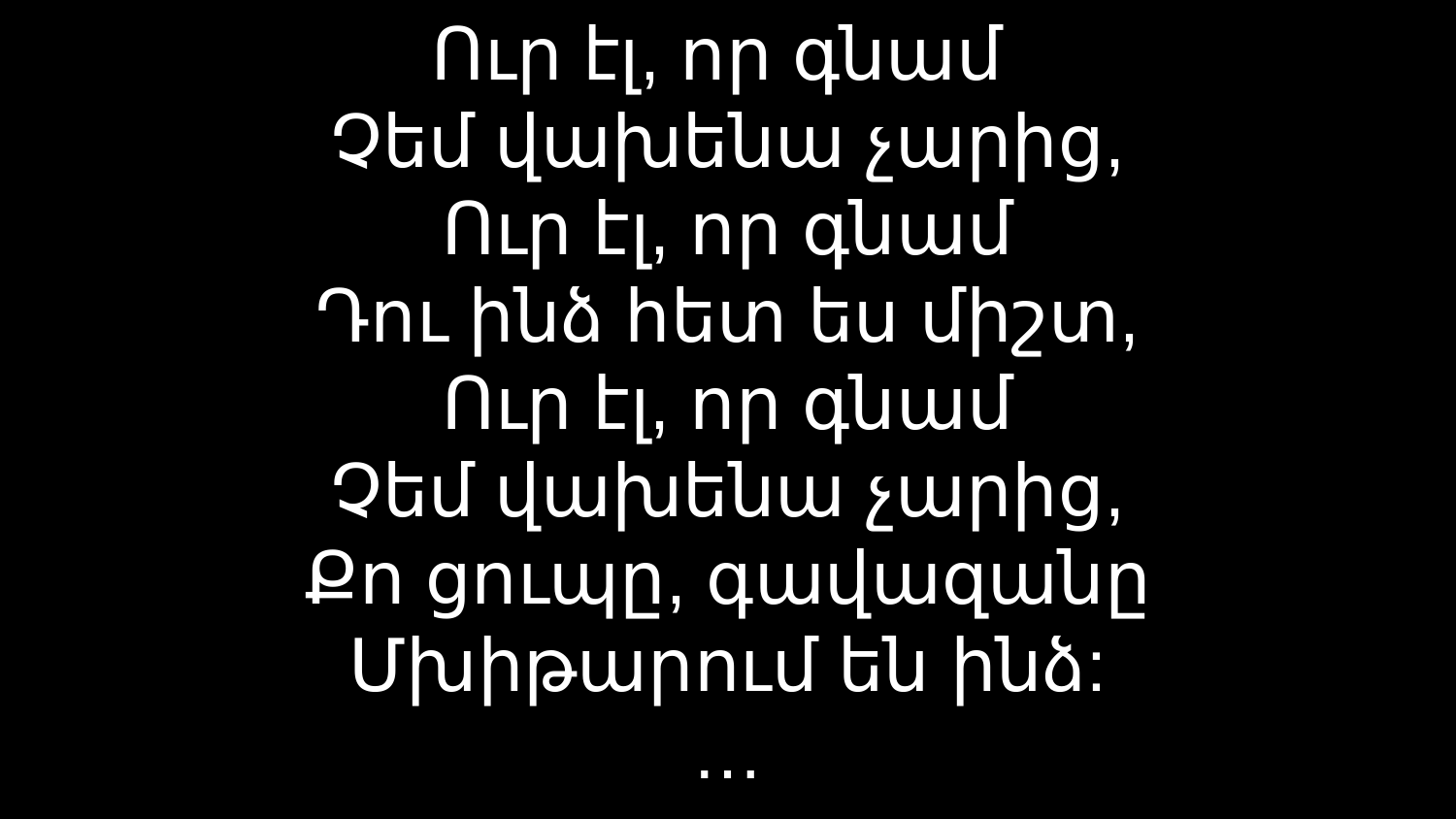

# Ուր էլ, որ գնամ Չեմ վախենա չարից, Ուր էլ, որ գնամ Դու ինձ հետ ես միշտ, Ուր էլ, որ գնամ Չեմ վախենա չարից, Քո ցուպը, գավազանը Մխիթարում են ինձ: …